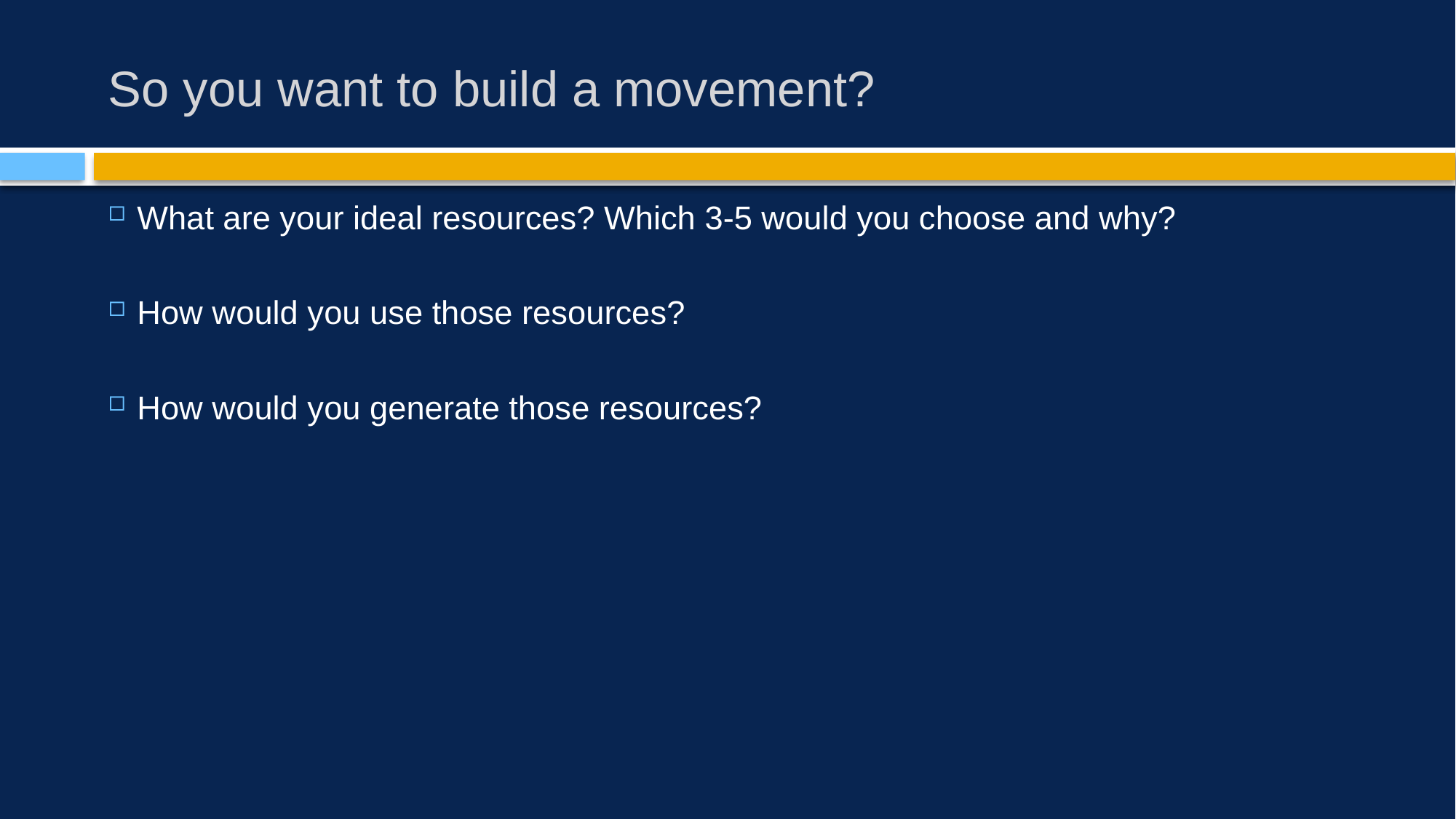

# So you want to build a movement?
What are your ideal resources? Which 3-5 would you choose and why?

How would you use those resources?

How would you generate those resources?